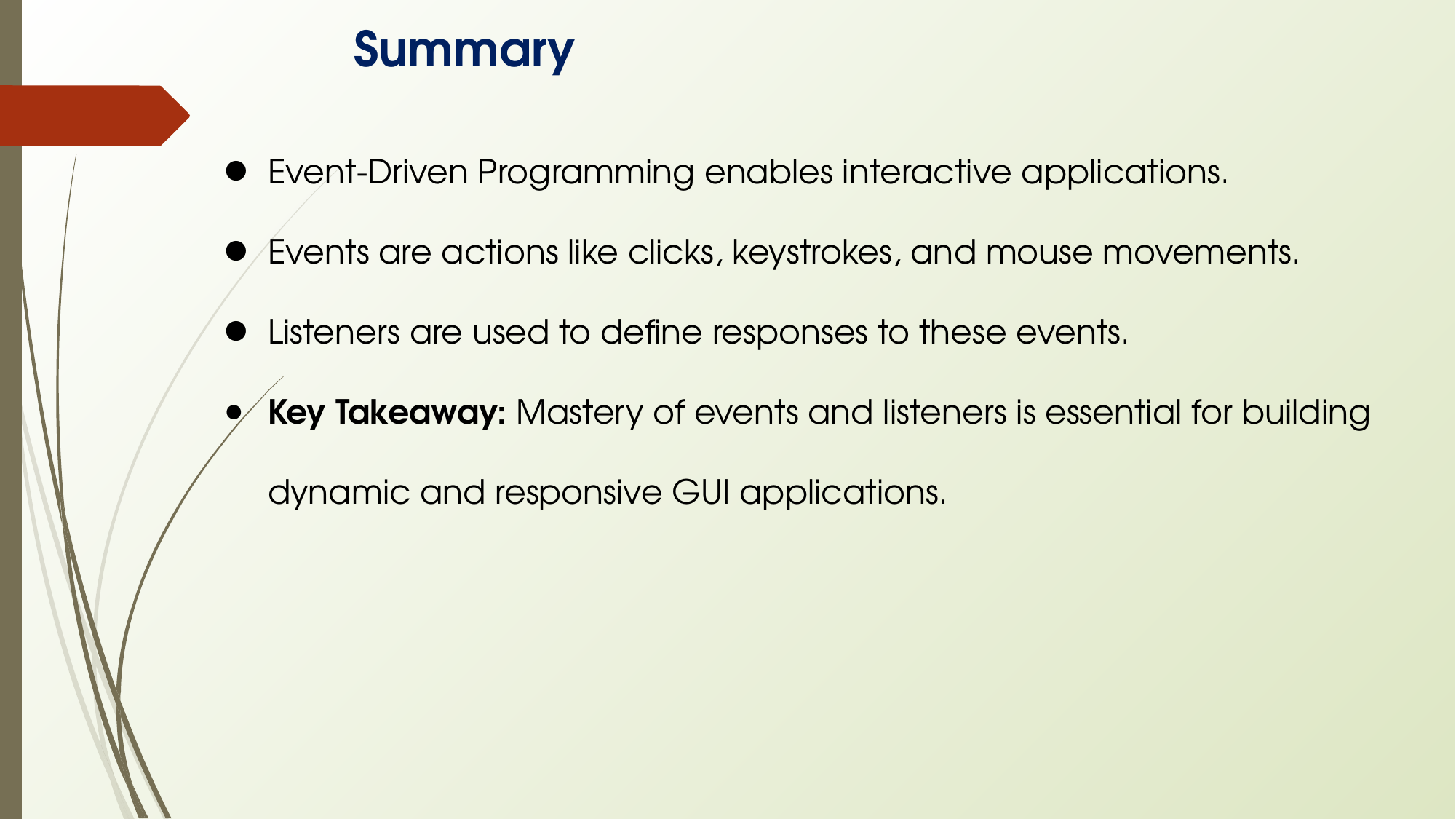

Summary

Event-Driven Programming enables interactive applications.
Events are actions like clicks, keystrokes, and mouse movements.
Listeners are used to define responses to these events.
Key Takeaway: Mastery of events and listeners is essential for building dynamic and responsive GUI applications.